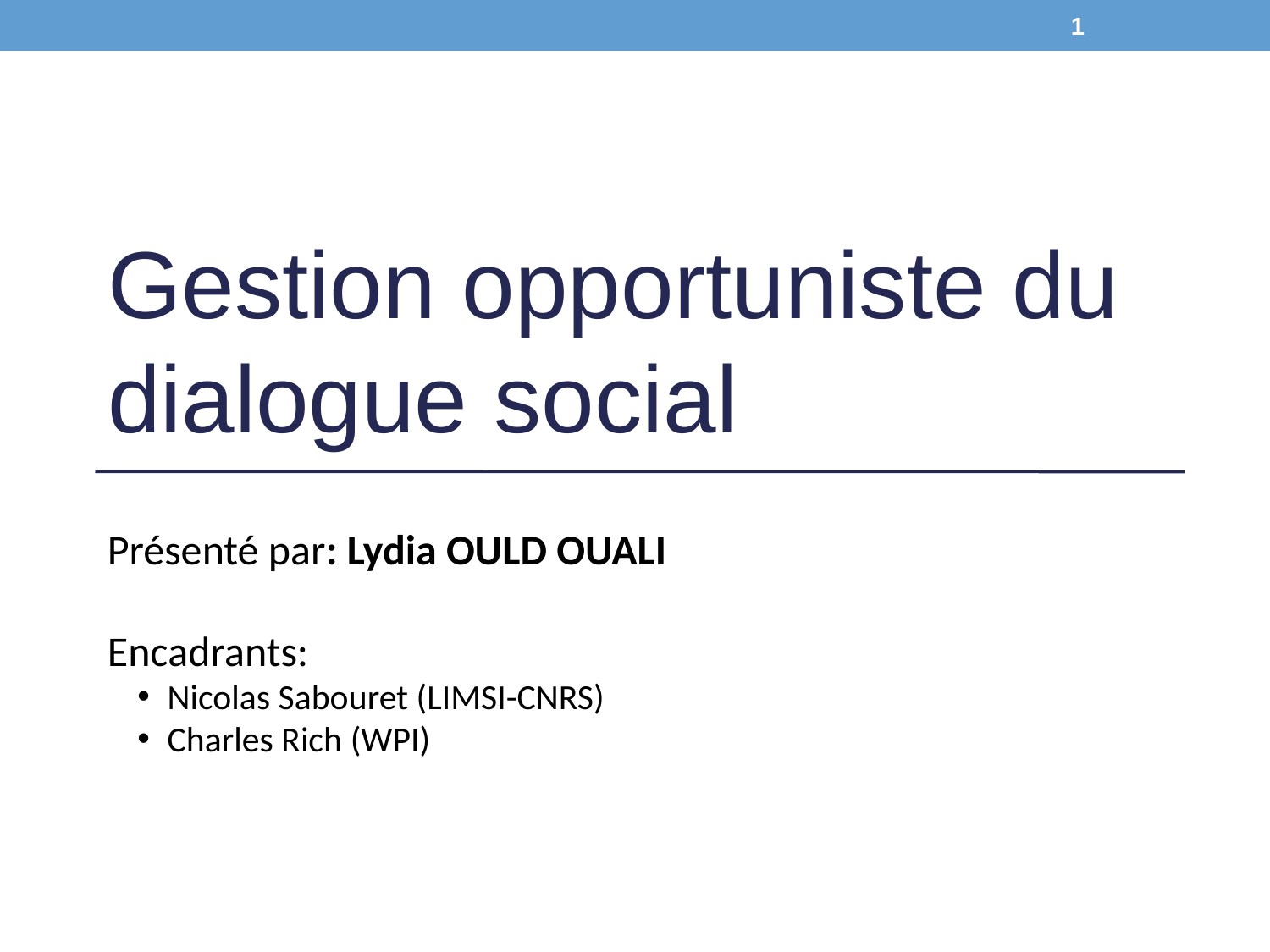

1
Gestion opportuniste du dialogue social
Présenté par: Lydia OULD OUALI

Encadrants:
Nicolas Sabouret (LIMSI-CNRS)
Charles Rich (WPI)